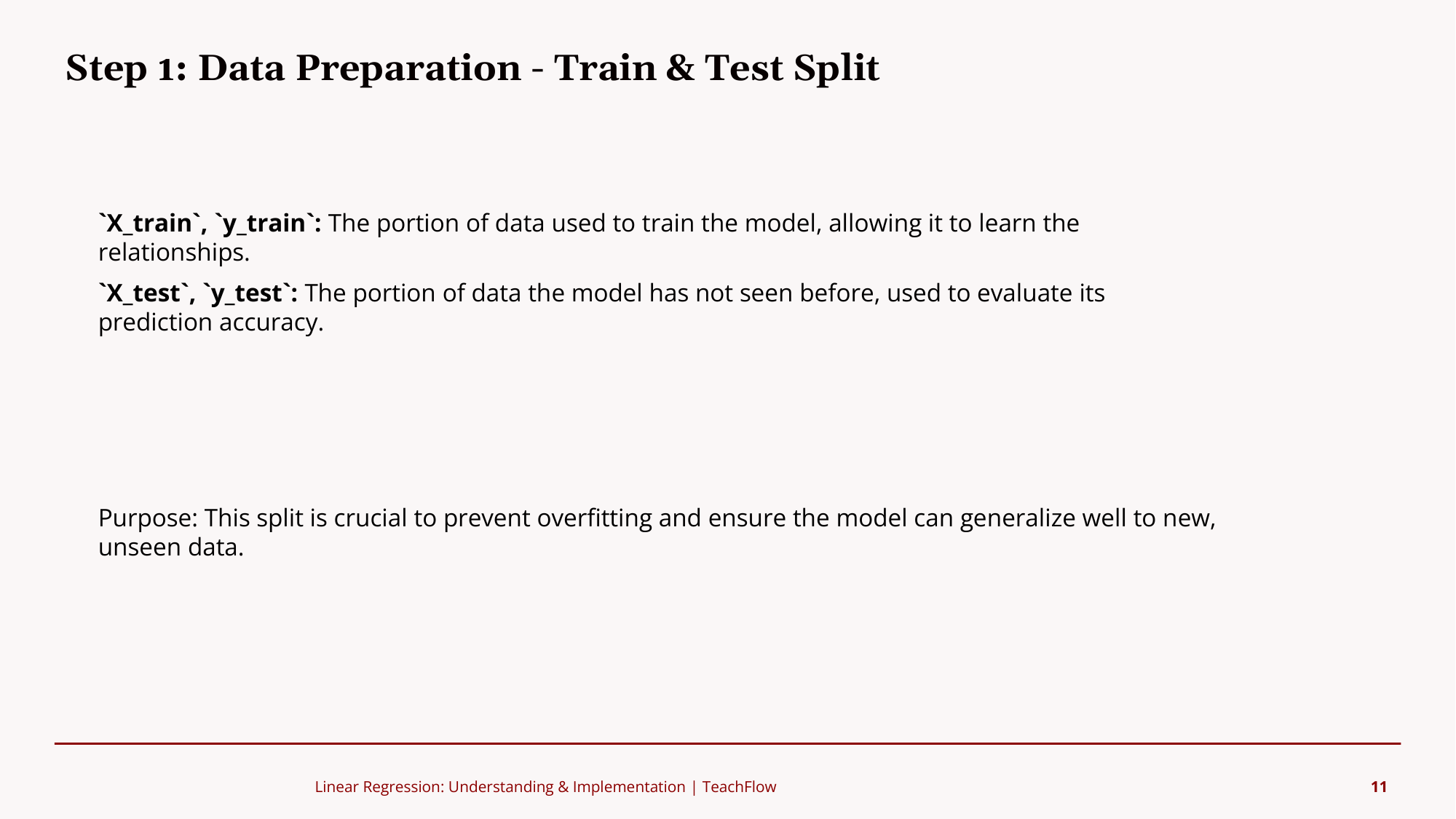

Step 1: Data Preparation - Train & Test Split
#

`X_train`, `y_train`: The portion of data used to train the model, allowing it to learn the relationships.
`X_test`, `y_test`: The portion of data the model has not seen before, used to evaluate its prediction accuracy.
Purpose: This split is crucial to prevent overfitting and ensure the model can generalize well to new, unseen data.

Linear Regression: Understanding & Implementation | TeachFlow
11